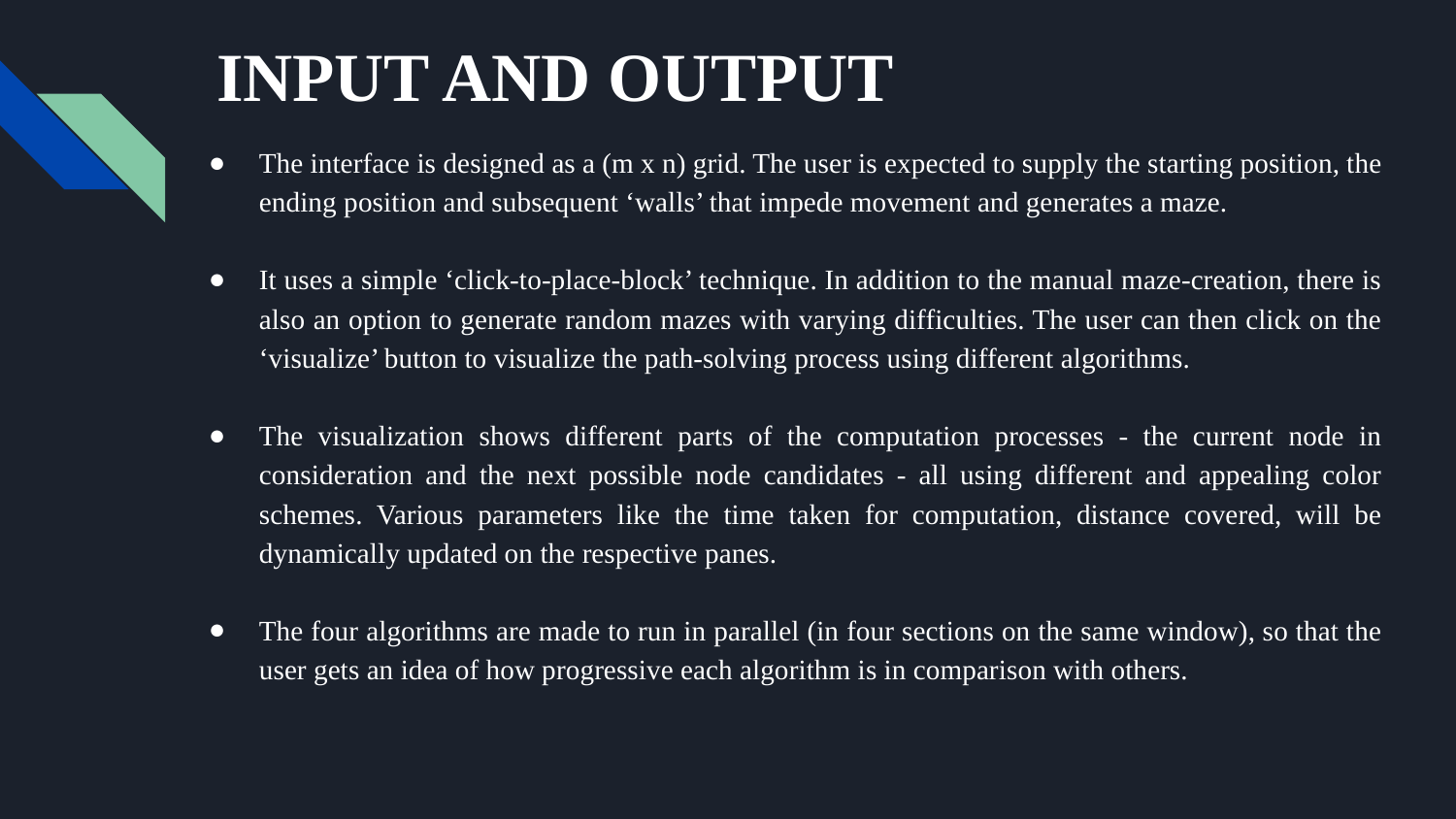

# INPUT AND OUTPUT
The interface is designed as a (m x n) grid. The user is expected to supply the starting position, the ending position and subsequent ‘walls’ that impede movement and generates a maze.

It uses a simple ‘click-to-place-block’ technique. In addition to the manual maze-creation, there is also an option to generate random mazes with varying difficulties. The user can then click on the ‘visualize’ button to visualize the path-solving process using different algorithms.

The visualization shows different parts of the computation processes - the current node in consideration and the next possible node candidates - all using different and appealing color schemes. Various parameters like the time taken for computation, distance covered, will be dynamically updated on the respective panes.

The four algorithms are made to run in parallel (in four sections on the same window), so that the user gets an idea of how progressive each algorithm is in comparison with others.